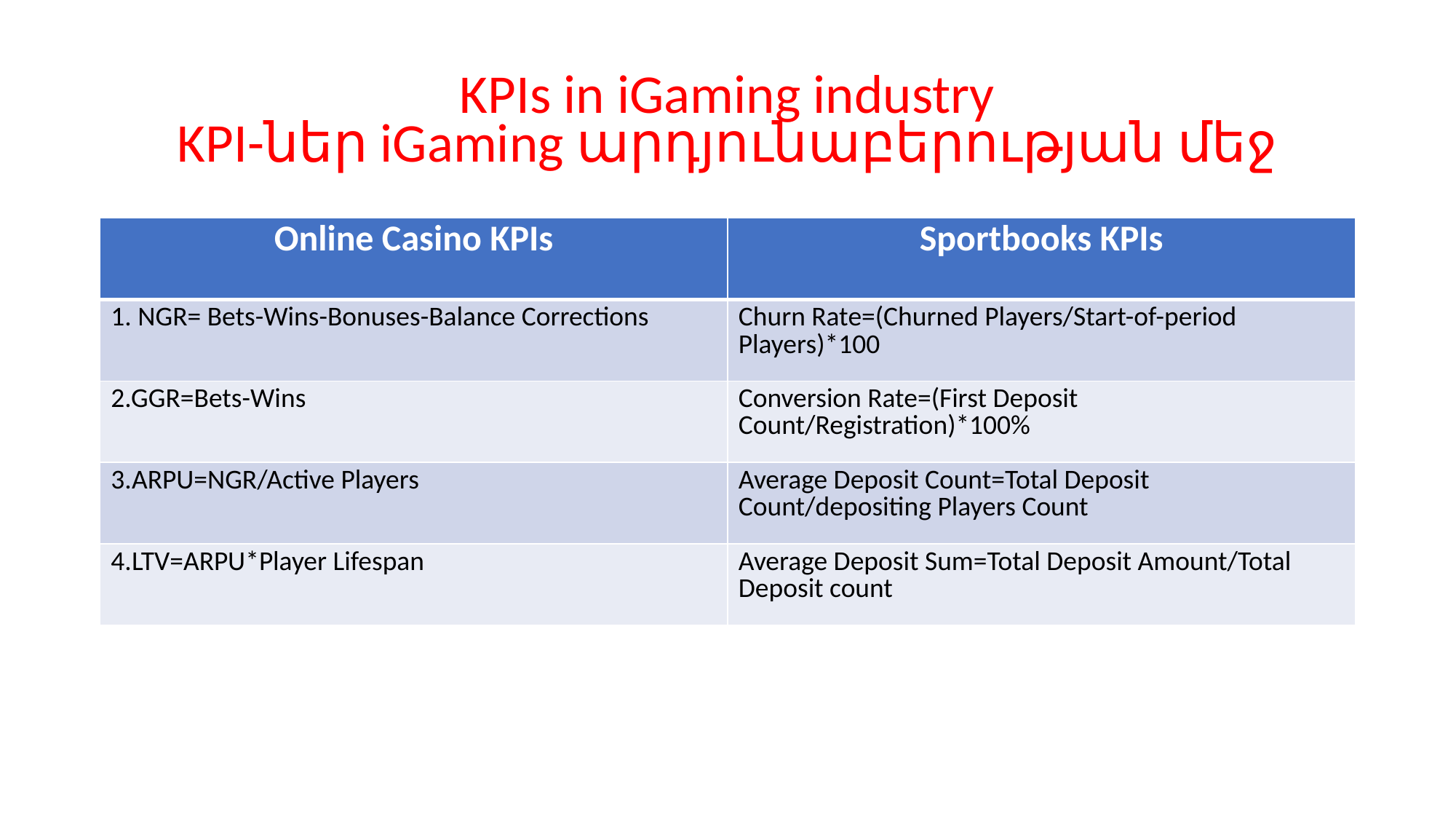

# KPIs in iGaming industry KPI-ներ iGaming արդյունաբերության մեջ
| Online Casino KPIs | Sportbooks KPIs |
| --- | --- |
| 1. NGR= Bets-Wins-Bonuses-Balance Corrections | Churn Rate=(Churned Players/Start-of-period Players)\*100 |
| 2.GGR=Bets-Wins | Conversion Rate=(First Deposit Count/Registration)\*100% |
| 3.ARPU=NGR/Active Players | Average Deposit Count=Total Deposit Count/depositing Players Count |
| 4.LTV=ARPU\*Player Lifespan | Average Deposit Sum=Total Deposit Amount/Total Deposit count |